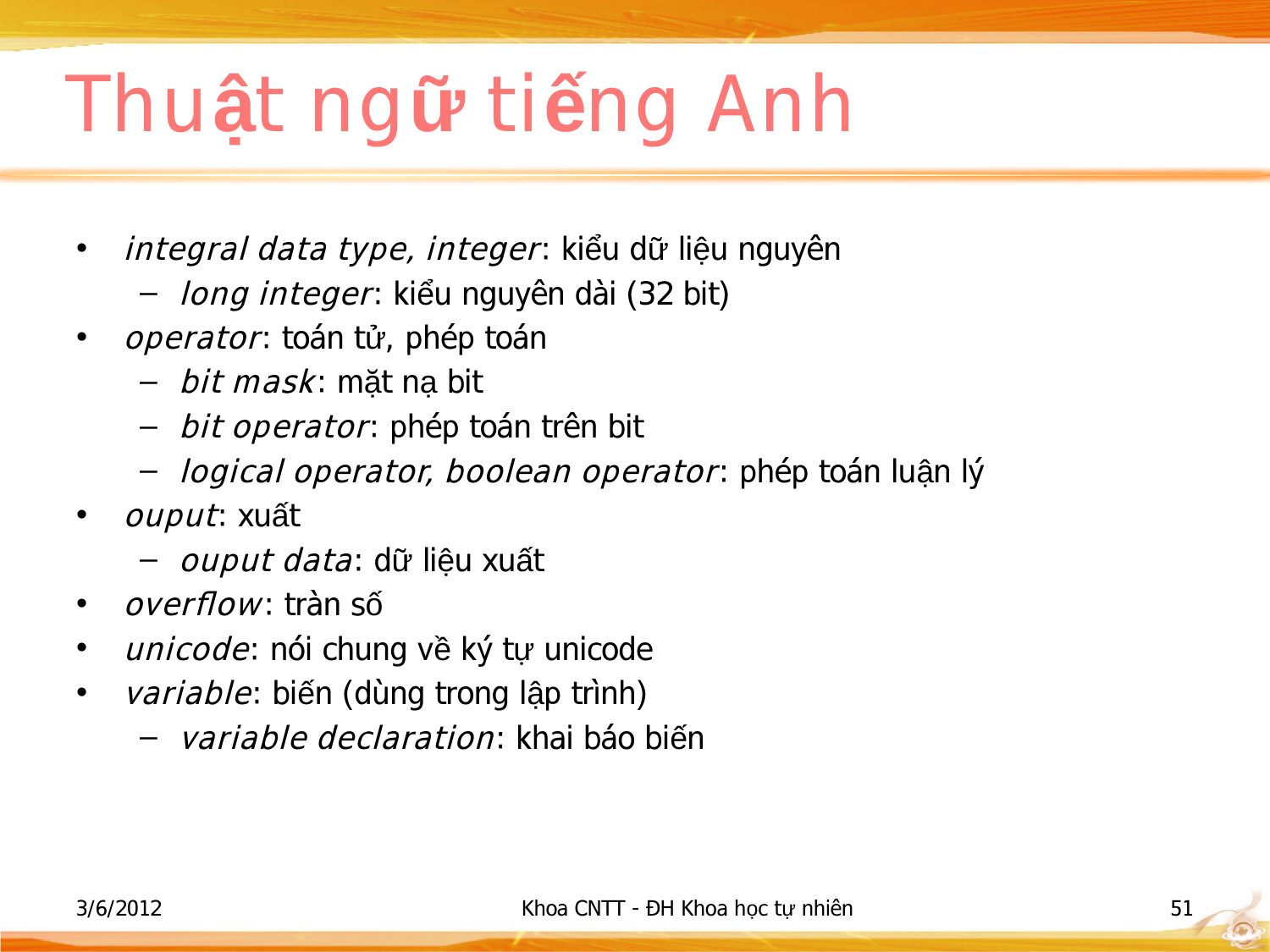

# Thuật ngữ tiếng Anh
integral data type, integer: kiểu dữ liệu nguyên
long integer: kiểu nguyên dài (32 bit)
operator: toán tử, phép toán
bit mask: mặt nạ bit
bit operator: phép toán trên bit
logical operator, boolean operator: phép toán luận lý
ouput: xuất
ouput data: dữ liệu xuất
overflow: tràn số
unicode: nói chung về ký tự unicode
variable: biến (dùng trong lập trình)
variable declaration: khai báo biến
3/6/2012
Khoa CNTT - ĐH Khoa học tự nhiên
51